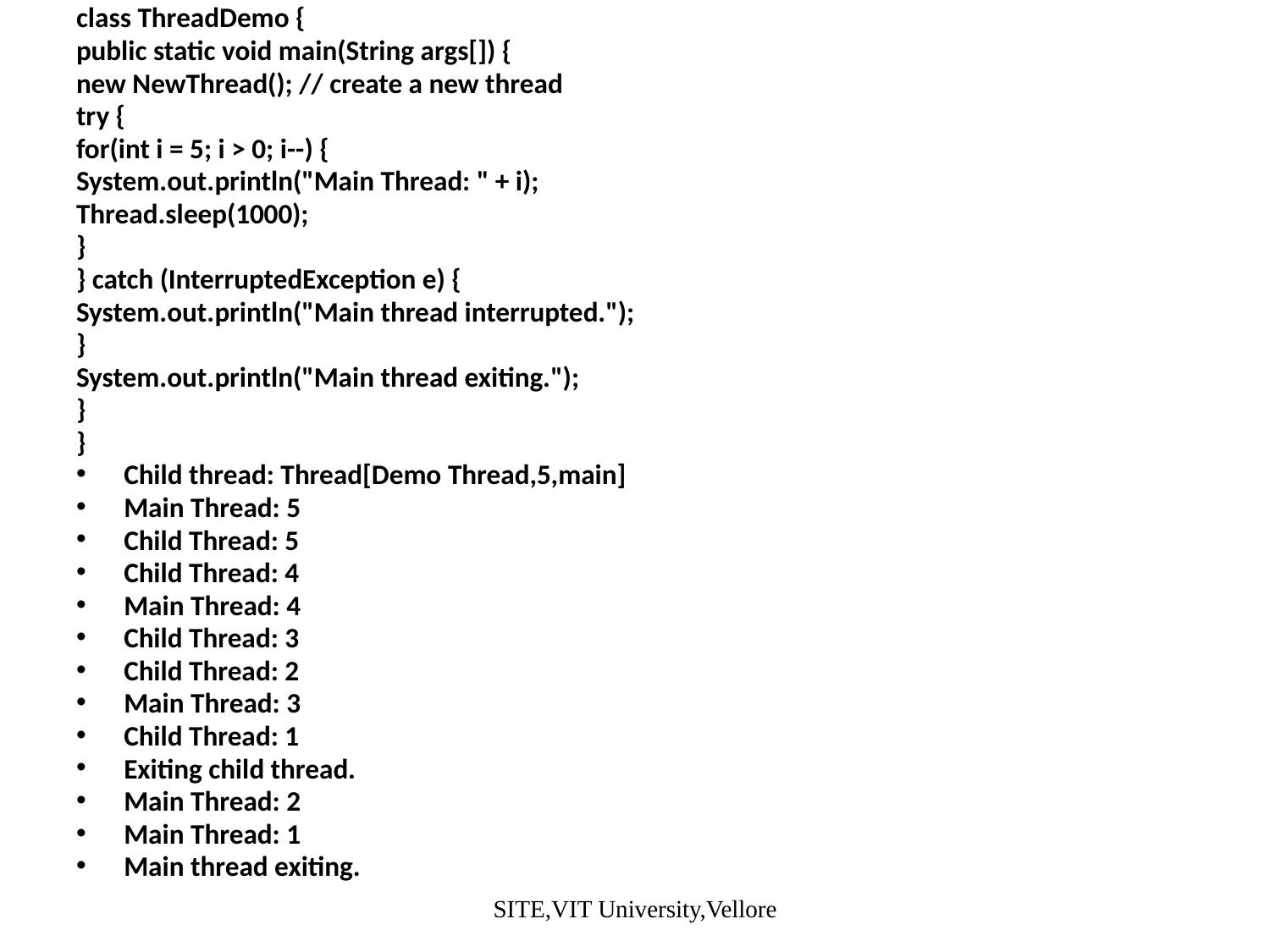

class ThreadDemo {
public static void main(String args[]) {
new NewThread(); // create a new thread
try {
for(int i = 5; i > 0; i--) {
System.out.println("Main Thread: " + i);
Thread.sleep(1000);
}
} catch (InterruptedException e) {
System.out.println("Main thread interrupted.");
}
System.out.println("Main thread exiting.");
}
}
Child thread: Thread[Demo Thread,5,main]
Main Thread: 5
Child Thread: 5
Child Thread: 4
Main Thread: 4
Child Thread: 3
Child Thread: 2
Main Thread: 3
Child Thread: 1
Exiting child thread.
Main Thread: 2
Main Thread: 1
Main thread exiting.

SITE,VIT University,Vellore